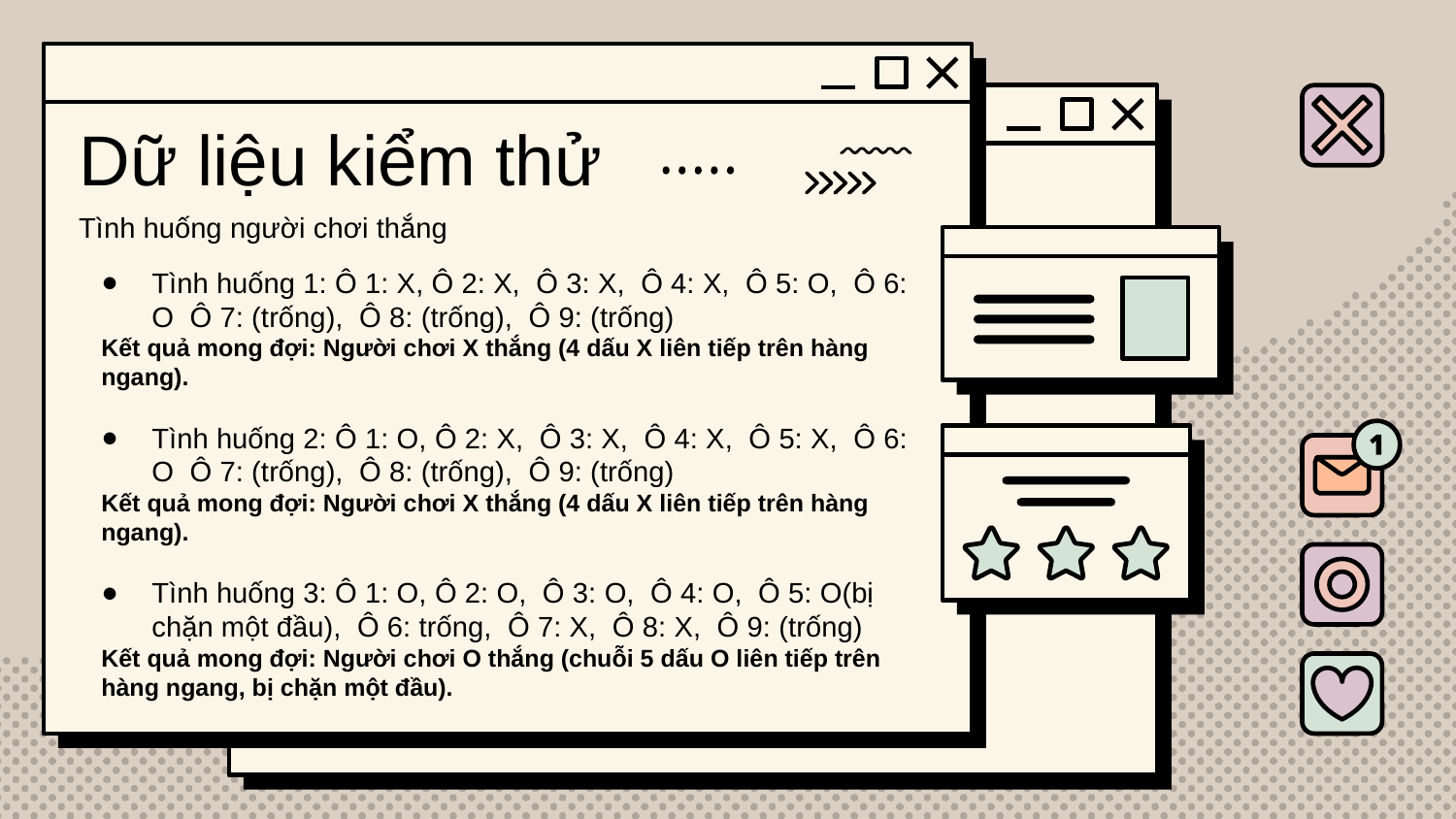

# Dữ liệu kiểm thử

Tình huống người chơi thắng

Tình huống 1: Ô 1: X, Ô 2: X,  Ô 3: X,  Ô 4: X,  Ô 5: O,  Ô 6: O  Ô 7: (trống),  Ô 8: (trống),  Ô 9: (trống)
Kết quả mong đợi: Người chơi X thắng (4 dấu X liên tiếp trên hàng ngang).

Tình huống 2: Ô 1: O, Ô 2: X,  Ô 3: X,  Ô 4: X,  Ô 5: X,  Ô 6: O  Ô 7: (trống),  Ô 8: (trống),  Ô 9: (trống)
Kết quả mong đợi: Người chơi X thắng (4 dấu X liên tiếp trên hàng ngang).

Tình huống 3: Ô 1: O, Ô 2: O,  Ô 3: O,  Ô 4: O,  Ô 5: O(bị chặn một đầu),  Ô 6: trống,  Ô 7: X,  Ô 8: X,  Ô 9: (trống)
Kết quả mong đợi: Người chơi O thắng (chuỗi 5 dấu O liên tiếp trên hàng ngang, bị chặn một đầu).